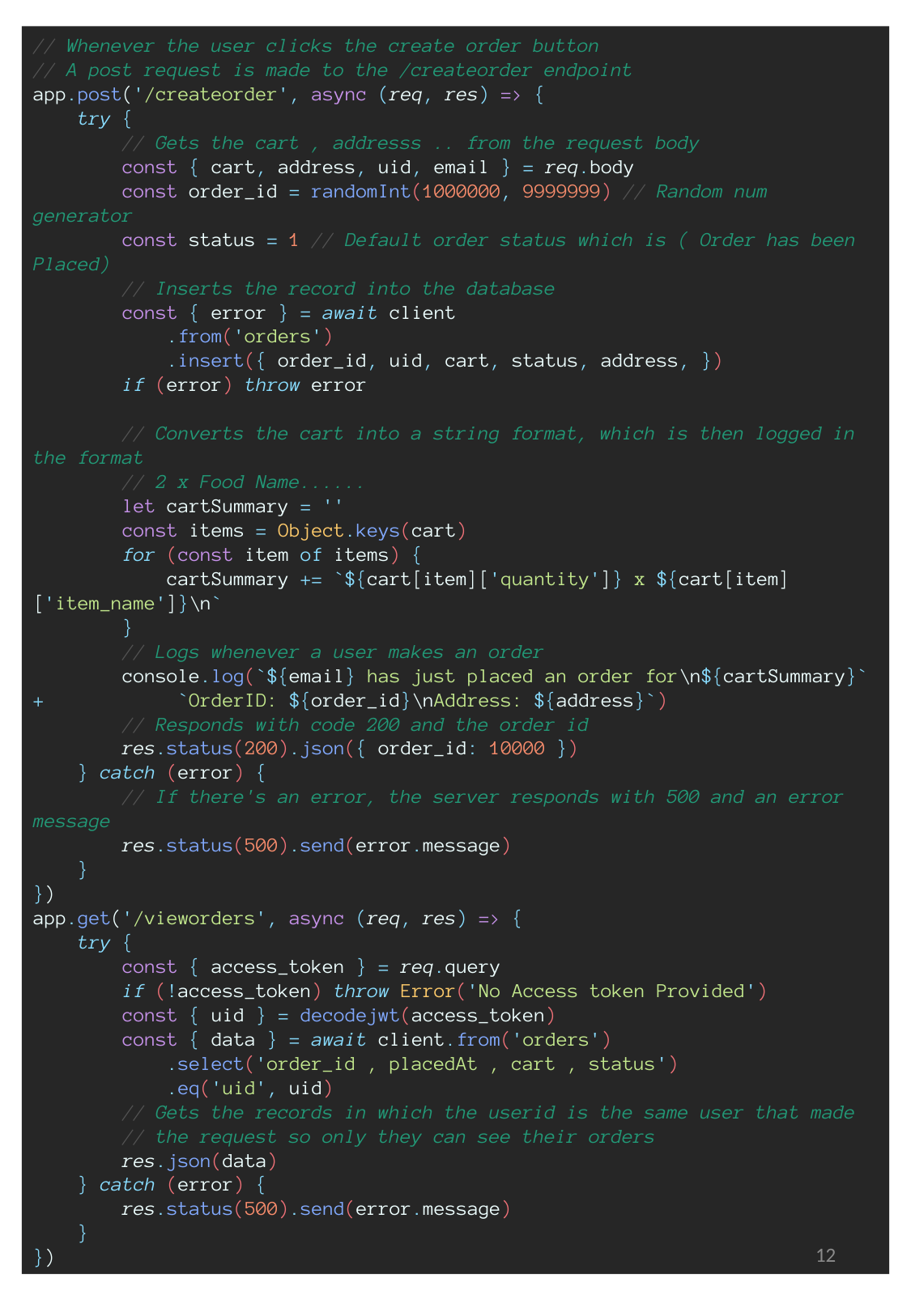

// Whenever the user clicks the create order button
// A post request is made to the /createorder endpoint
app.post('/createorder', async (req, res) => {
    try {
        // Gets the cart , addresss .. from the request body
        const { cart, address, uid, email } = req.body
        const order_id = randomInt(1000000, 9999999) // Random num generator
        const status = 1 // Default order status which is ( Order has been Placed)
        // Inserts the record into the database
        const { error } = await client
            .from('orders')
            .insert({ order_id, uid, cart, status, address, })
        if (error) throw error
        // Converts the cart into a string format, which is then logged in the format
        // 2 x Food Name......
        let cartSummary = ''
        const items = Object.keys(cart)
        for (const item of items) {
            cartSummary += `${cart[item]['quantity']} x ${cart[item]['item_name']}\n`
        }
        // Logs whenever a user makes an order
        console.log(`${email} has just placed an order for\n${cartSummary}` +            `OrderID: ${order_id}\nAddress: ${address}`)
        // Responds with code 200 and the order id
        res.status(200).json({ order_id: 10000 })
    } catch (error) {
        // If there's an error, the server responds with 500 and an error message
        res.status(500).send(error.message)
    }
})
app.get('/vieworders', async (req, res) => {
    try {
        const { access_token } = req.query
        if (!access_token) throw Error('No Access token Provided')
        const { uid } = decodejwt(access_token)
        const { data } = await client.from('orders')
            .select('order_id , placedAt , cart , status')
            .eq('uid', uid)
        // Gets the records in which the userid is the same user that made
        // the request so only they can see their orders
        res.json(data)
    } catch (error) {
        res.status(500).send(error.message)
    }
})
14
12